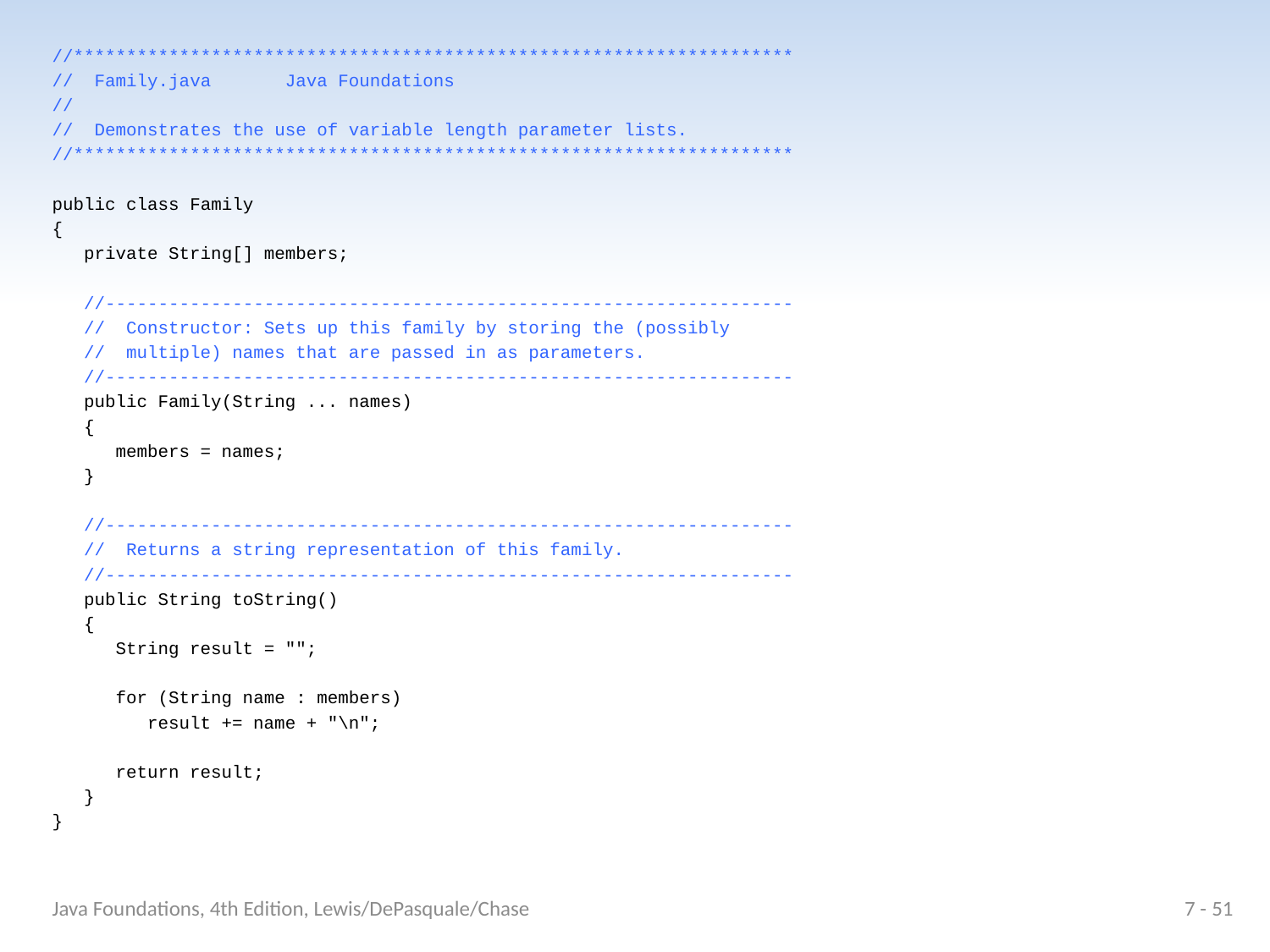

//********************************************************************
//  Family.java       Java Foundations
//
//  Demonstrates the use of variable length parameter lists.
//********************************************************************

public class Family
{
   private String[] members;

   //-----------------------------------------------------------------
   //  Constructor: Sets up this family by storing the (possibly
   //  multiple) names that are passed in as parameters.
   //-----------------------------------------------------------------
   public Family(String ... names)
   {
      members = names;
   }

   //-----------------------------------------------------------------
   //  Returns a string representation of this family.
   //-----------------------------------------------------------------
   public String toString()
   {
      String result = "";

      for (String name : members)
         result += name + "\n";

      return result;
   }
}

Java Foundations, 4th Edition, Lewis/DePasquale/Chase
7 - 51